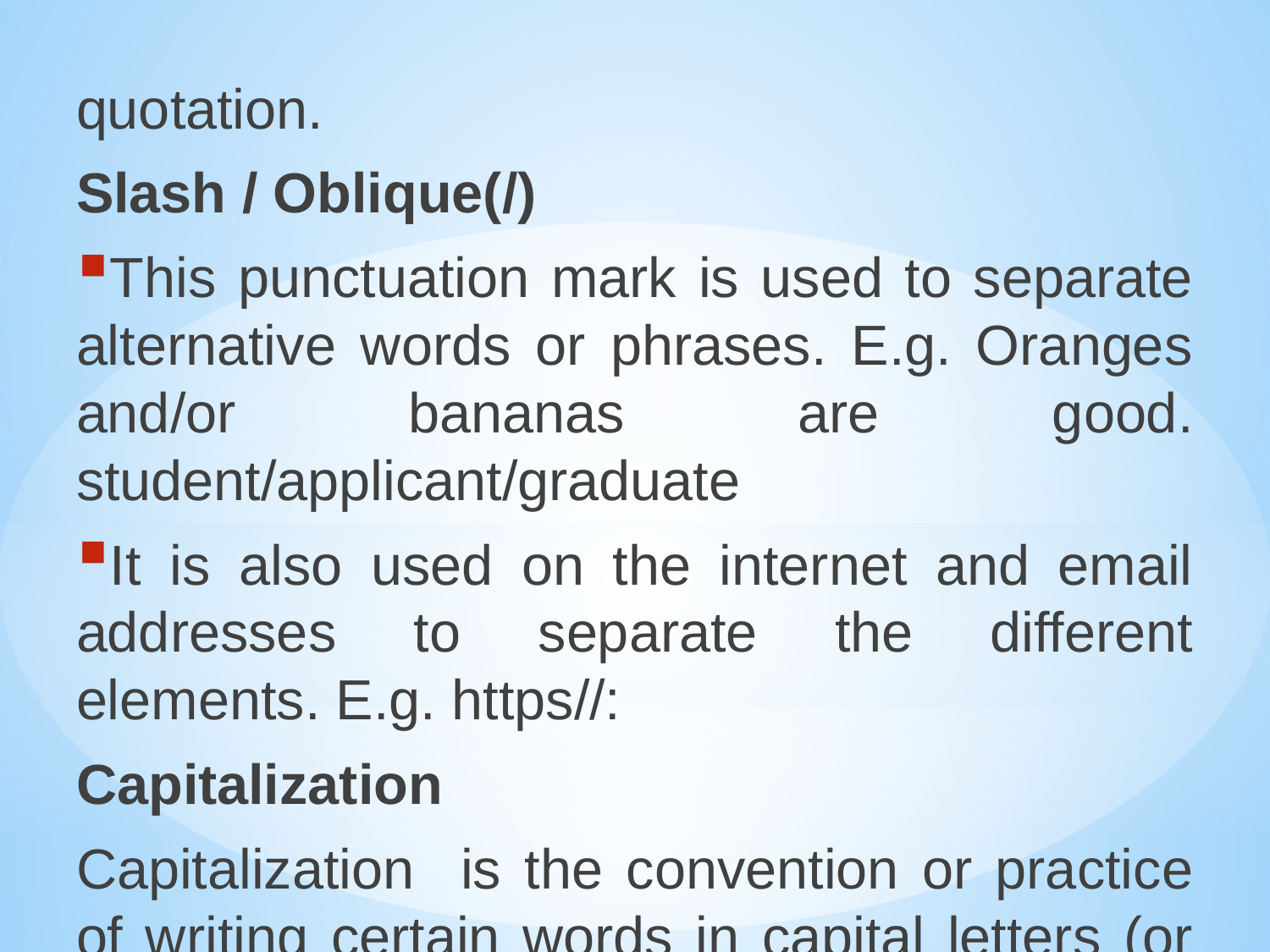

quotation.
Slash / Oblique(/)
This punctuation mark is used to separate alternative words or phrases. E.g. Oranges and/or bananas are good. student/applicant/graduate
It is also used on the internet and email addresses to separate the different elements. E.g. https//:
Capitalization
Capitalization  is the convention or practice of writing certain words in capital letters (or upper case) as